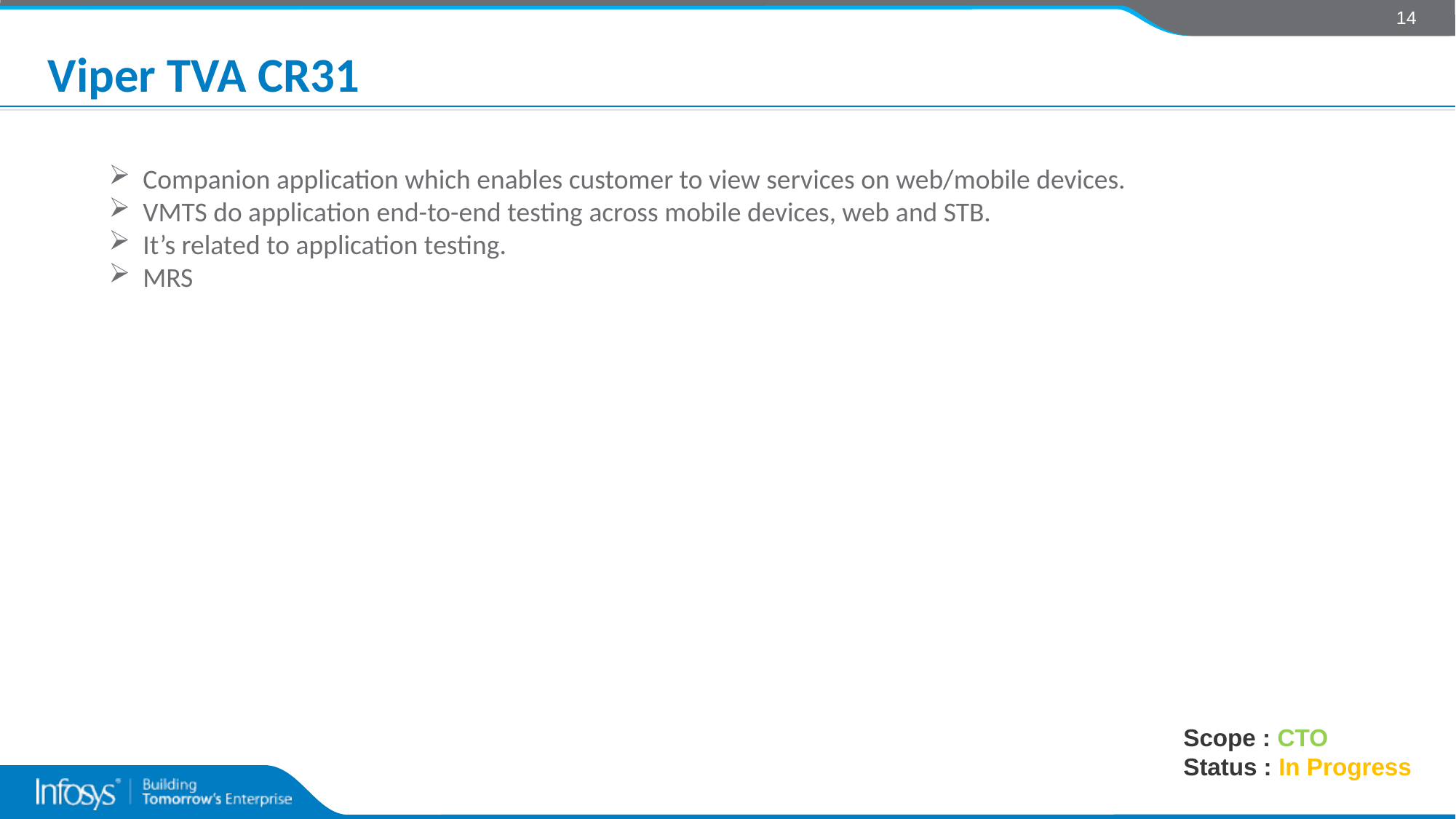

14
# Viper TVA CR31
Companion application which enables customer to view services on web/mobile devices.
VMTS do application end-to-end testing across mobile devices, web and STB.
It’s related to application testing.
MRS
Scope : CTO
Status : In Progress